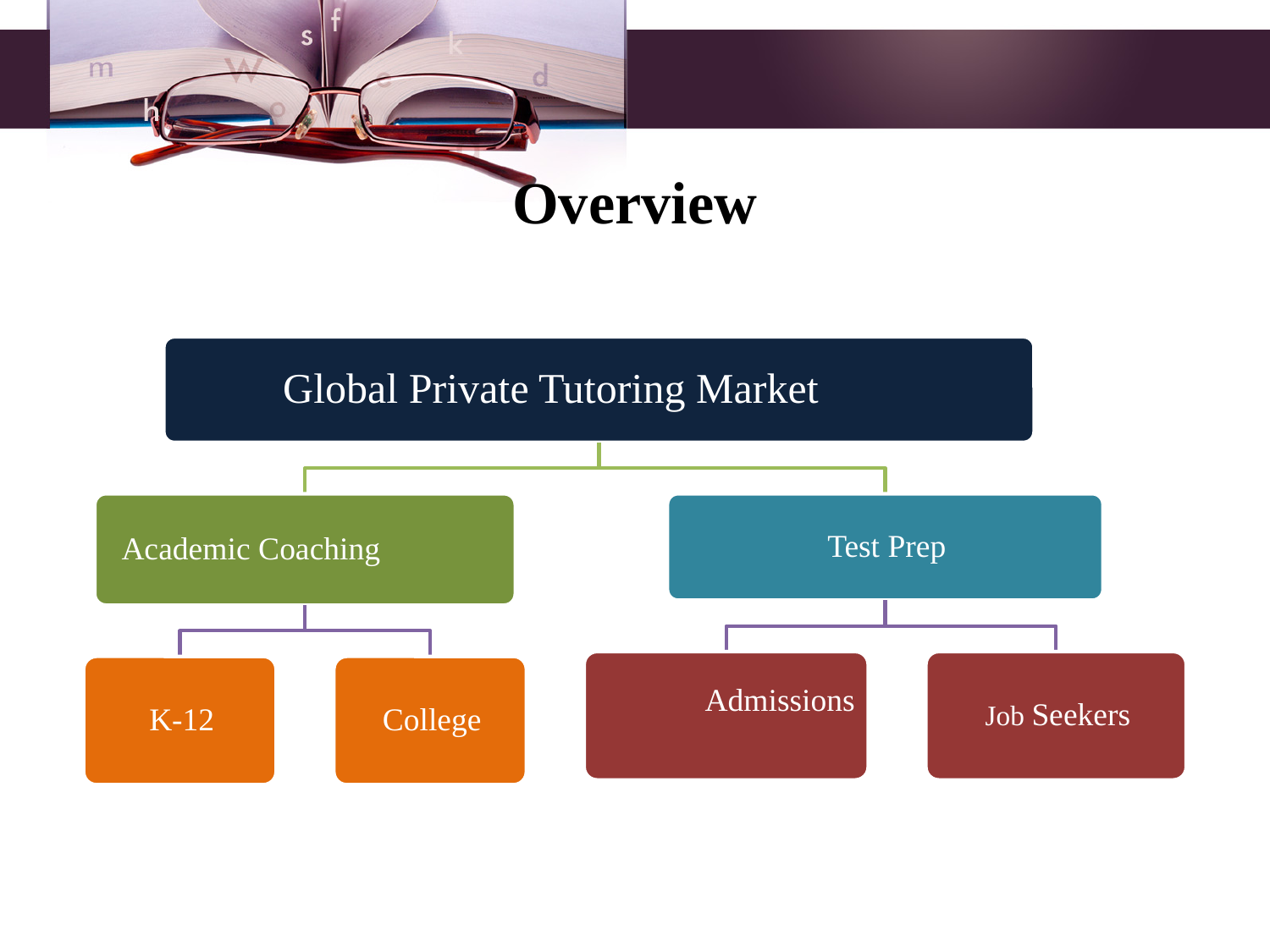

# Overview
Global Private Tutoring Market
Academic Coaching
K-12
College
Test Prep
Admissions
Job Seekers